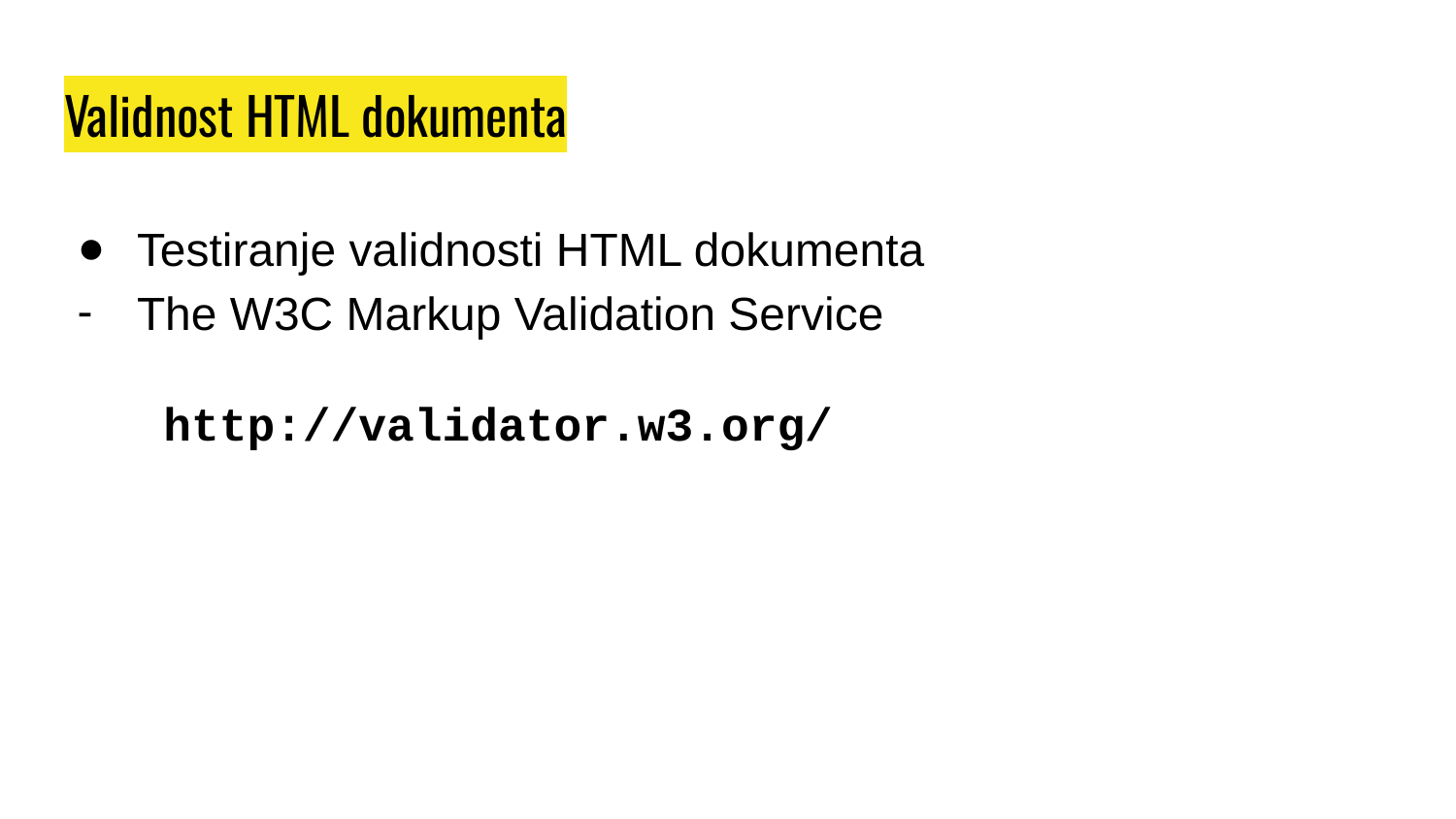

# Validnost HTML dokumenta
Testiranje validnosti HTML dokumenta
The W3C Markup Validation Service
http://validator.w3.org/